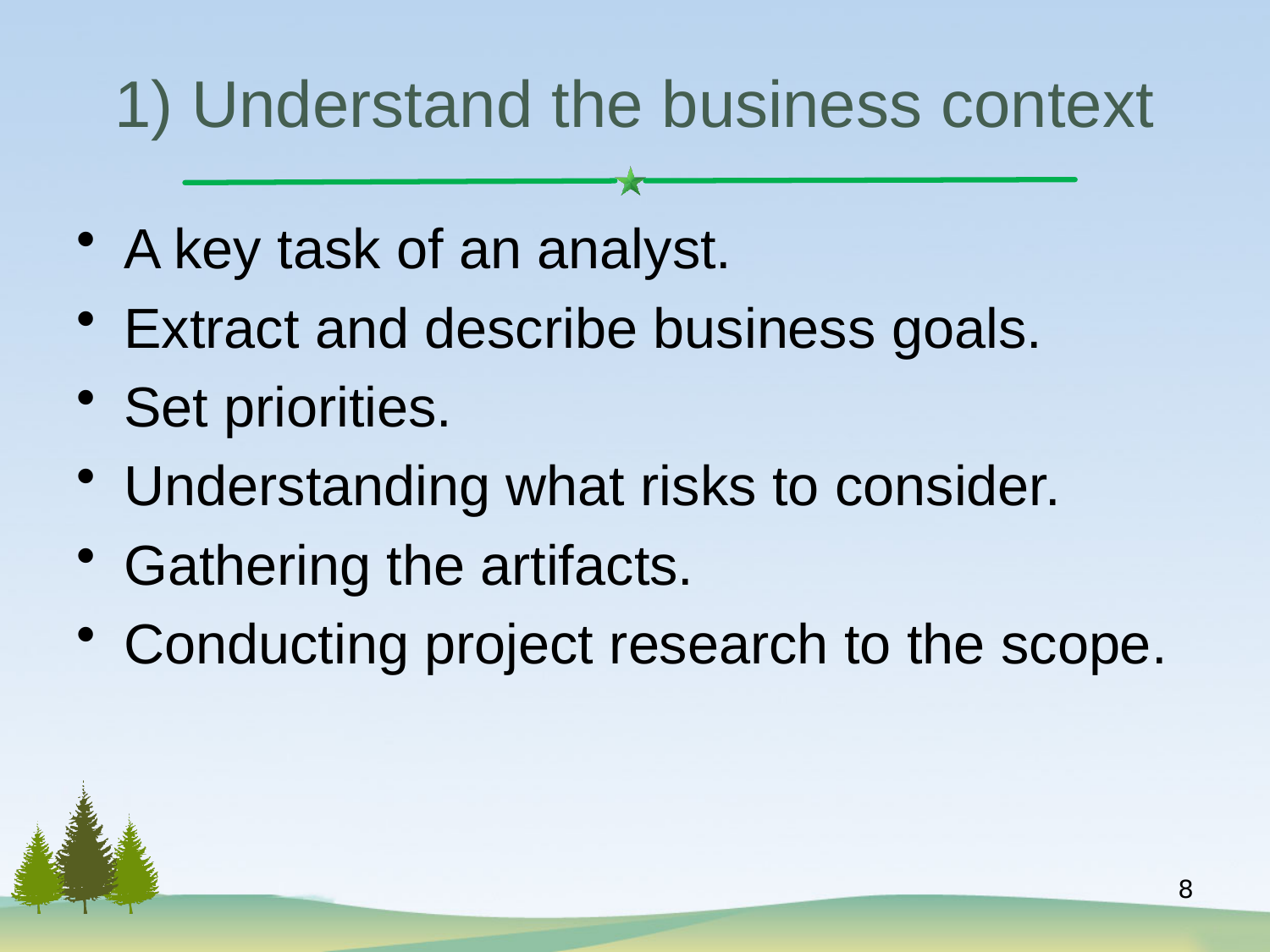

# 1) Understand the business context
A key task of an analyst.
Extract and describe business goals.
Set priorities.
Understanding what risks to consider.
Gathering the artifacts.
Conducting project research to the scope.

8